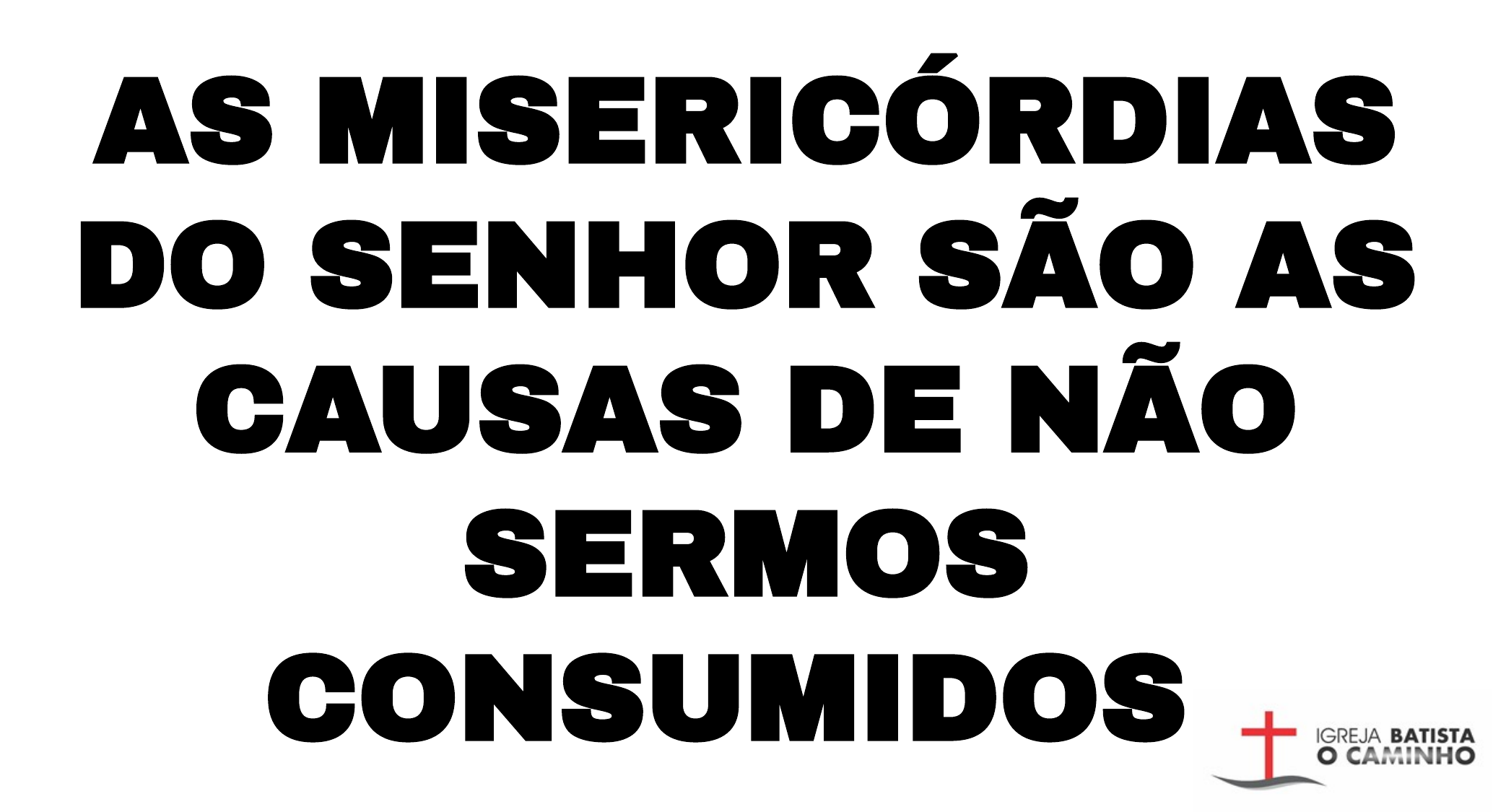

AS MISERICÓRDIAS DO SENHOR SÃO AS CAUSAS DE NÃO SERMOS CONSUMIDOS